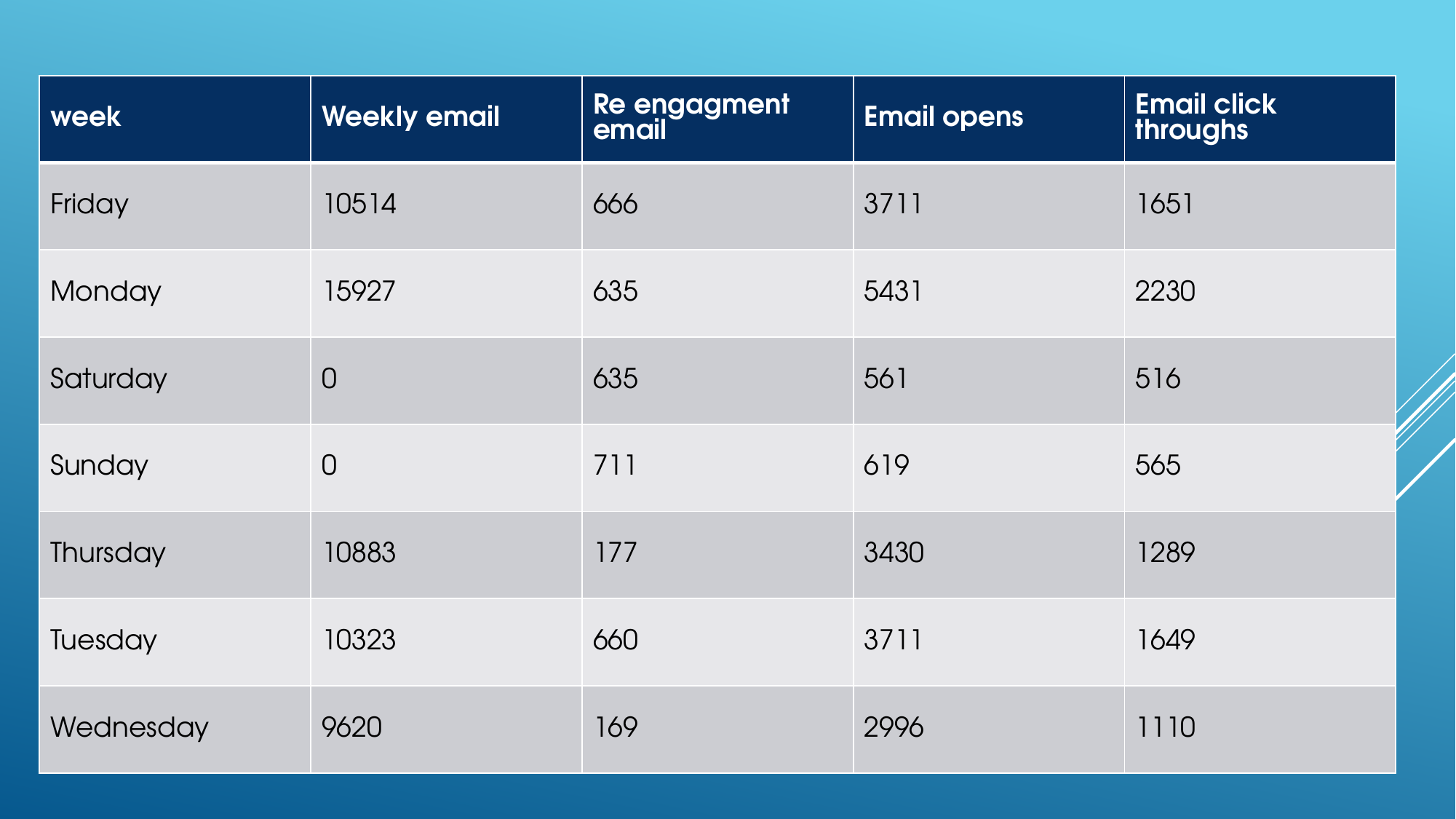

| week | Weekly email | Re engagment email | Email opens | Email click throughs |
| --- | --- | --- | --- | --- |
| Friday | 10514 | 666 | 3711 | 1651 |
| Monday | 15927 | 635 | 5431 | 2230 |
| Saturday | 0 | 635 | 561 | 516 |
| Sunday | 0 | 711 | 619 | 565 |
| Thursday | 10883 | 177 | 3430 | 1289 |
| Tuesday | 10323 | 660 | 3711 | 1649 |
| Wednesday | 9620 | 169 | 2996 | 1110 |